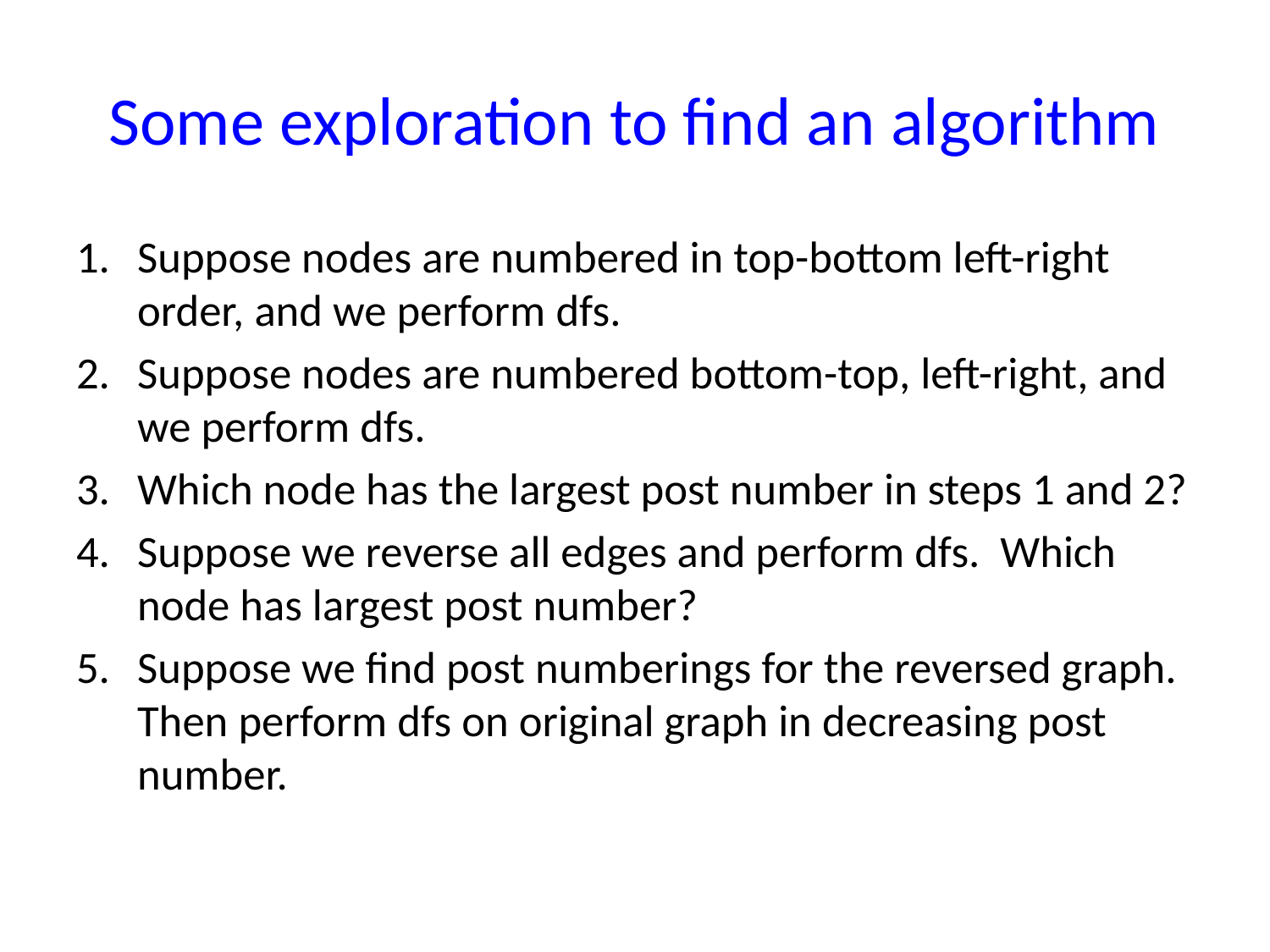

# Some exploration to find an algorithm
Suppose nodes are numbered in top-bottom left-right order, and we perform dfs.
Suppose nodes are numbered bottom-top, left-right, and we perform dfs.
Which node has the largest post number in steps 1 and 2?
Suppose we reverse all edges and perform dfs.  Which node has largest post number?
Suppose we find post numberings for the reversed graph.  Then perform dfs on original graph in decreasing post number.